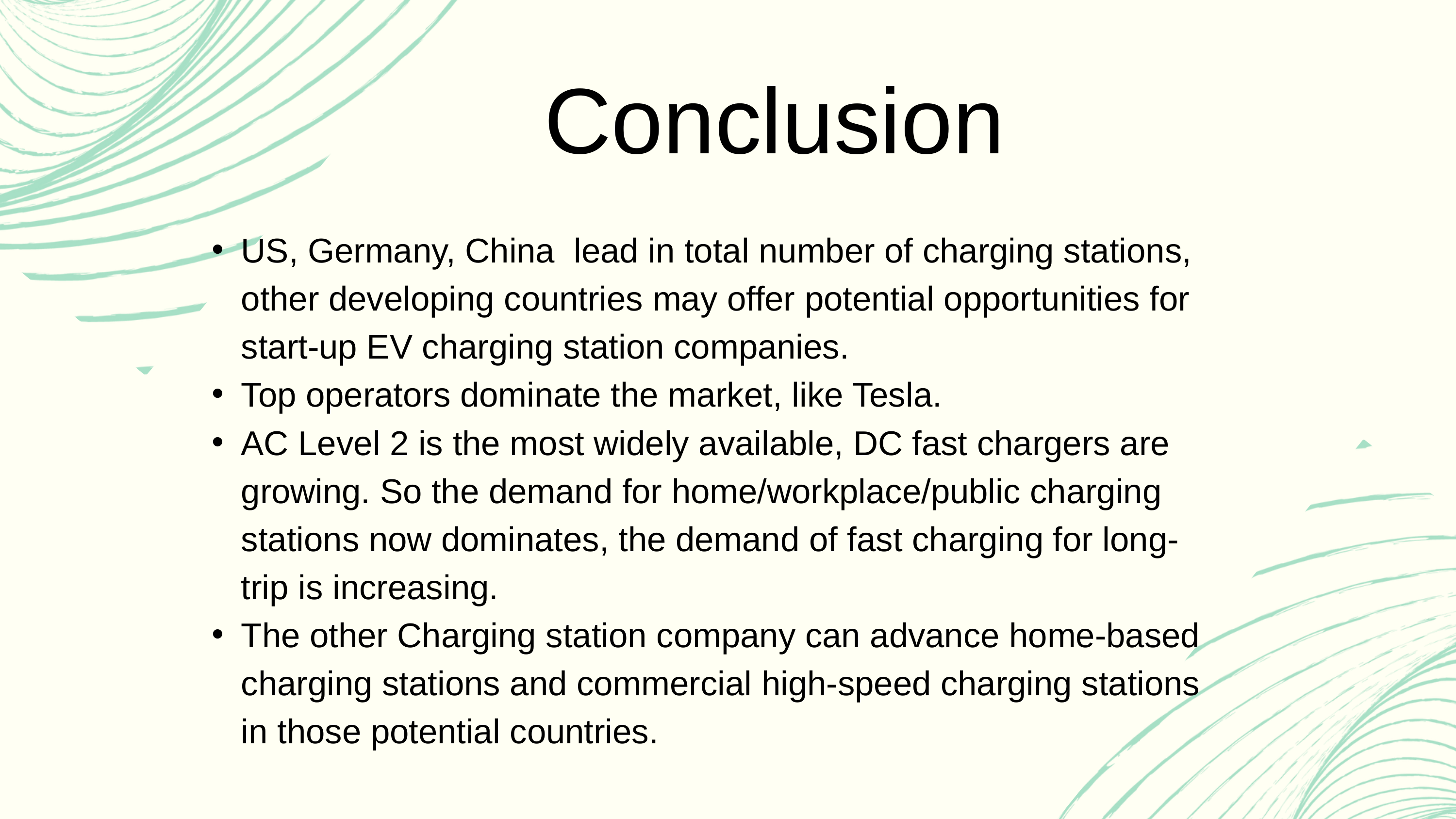

Conclusion
US, Germany, China  lead in total number of charging stations, other developing countries may offer potential opportunities for start-up EV charging station companies.
Top operators dominate the market, like Tesla.
AC Level 2 is the most widely available, DC fast chargers are growing. So the demand for home/workplace/public charging stations now dominates, the demand of fast charging for long-trip is increasing.
The other Charging station company can advance home-based charging stations and commercial high-speed charging stations in those potential countries.